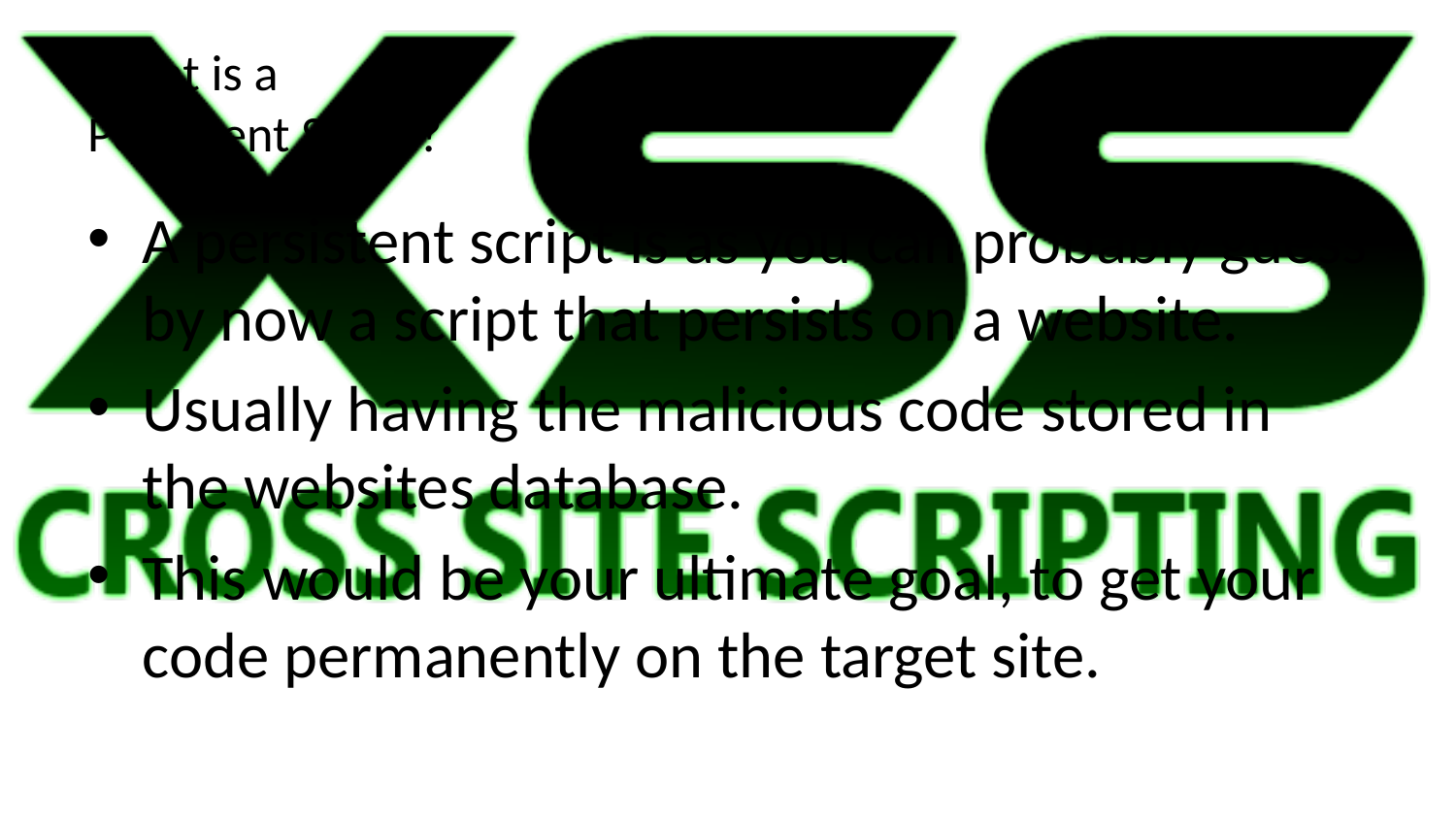

# What is a Persistent Script?
A persistent script is as you can probably guess by now a script that persists on a website.
Usually having the malicious code stored in the websites database.
This would be your ultimate goal, to get your code permanently on the target site.